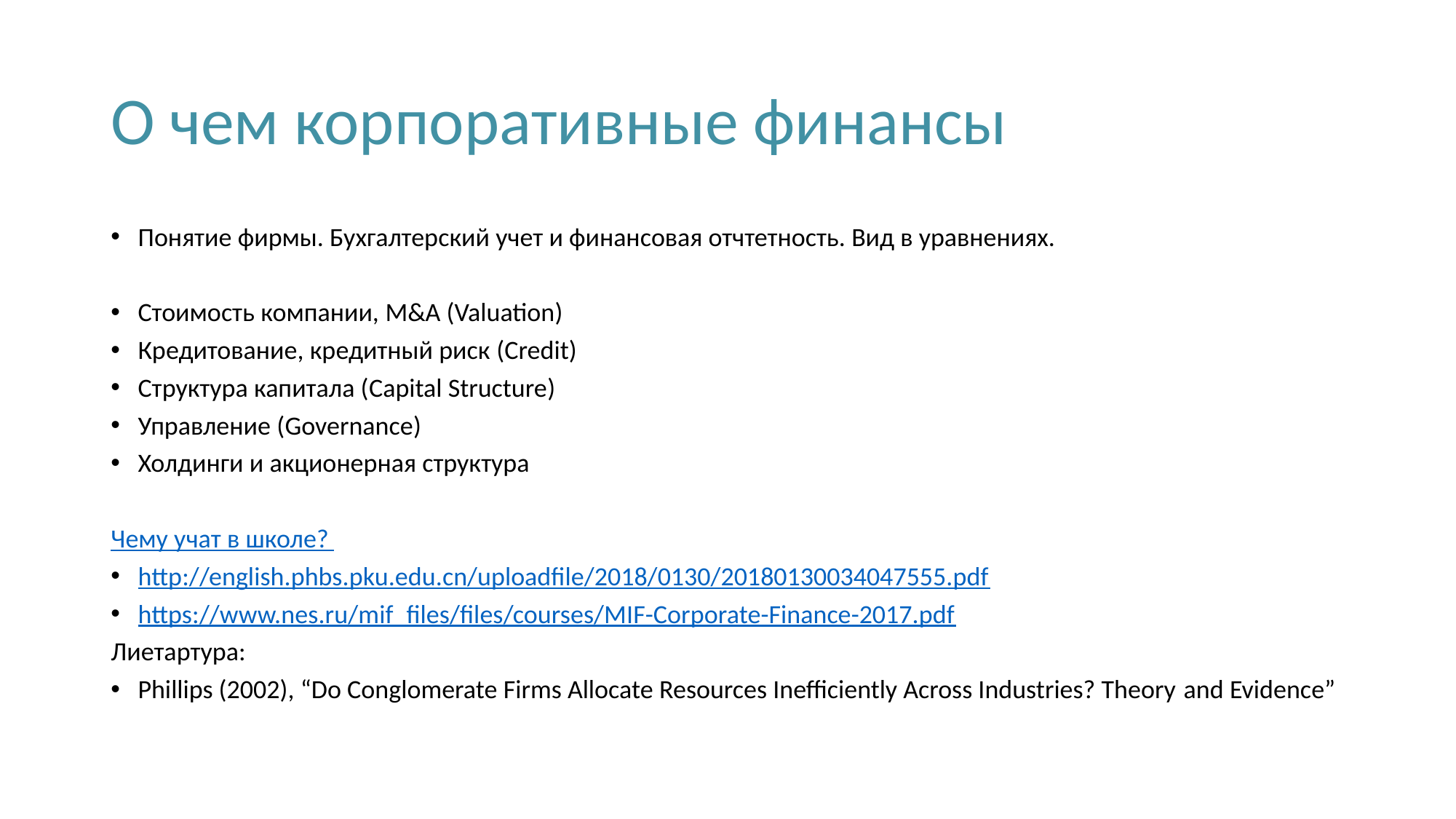

# О чем корпоративные финансы
Понятие фирмы. Бухгалтерский учет и финансовая отчтетность. Вид в уравнениях.

Стоимость компании, M&A (Valuation)
Кредитование, кредитный риск (Credit)
Структура капитала (Capital Structure)
Управление (Governance)
Холдинги и акционерная структура

Чему учат в школе?
http://english.phbs.pku.edu.cn/uploadfile/2018/0130/20180130034047555.pdf
https://www.nes.ru/mif_files/files/courses/MIF-Corporate-Finance-2017.pdf
Лиетартура:
Phillips (2002), “Do Conglomerate Firms Allocate Resources Inefficiently Across Industries? Theory and Evidence”